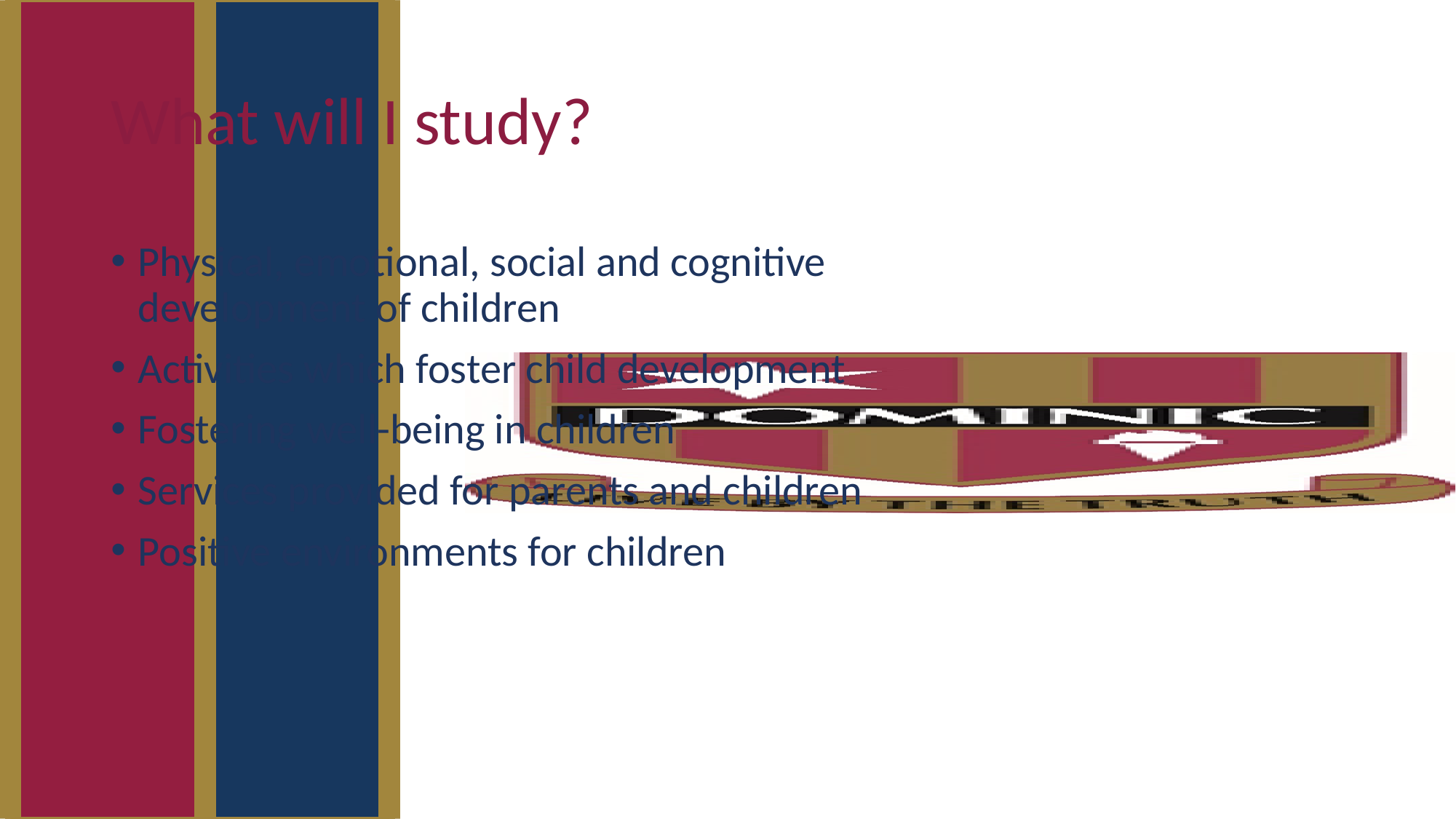

# What will I study?
Physical, emotional, social and cognitive development of children
Activities which foster child development
Fostering well-being in children
Services provided for parents and children
Positive environments for children